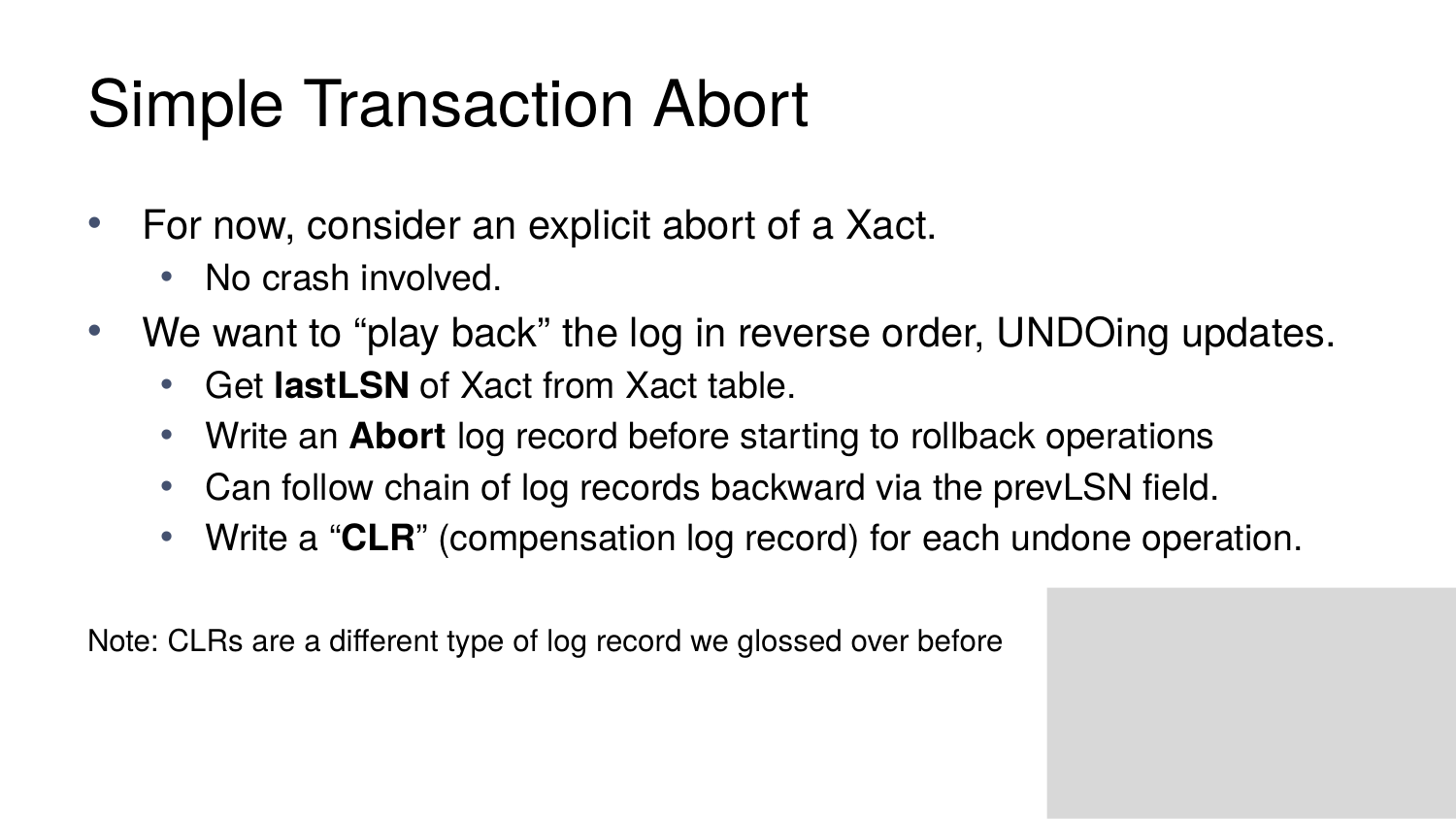

# Simple Transaction Abort
For now, consider an explicit abort of a Xact.
No crash involved.
We want to “play back” the log in reverse order, UNDOing updates.
Get lastLSN of Xact from Xact table.
Write an Abort log record before starting to rollback operations
Can follow chain of log records backward via the prevLSN field.
Write a “CLR” (compensation log record) for each undone operation.

Note: CLRs are a different type of log record we glossed over before